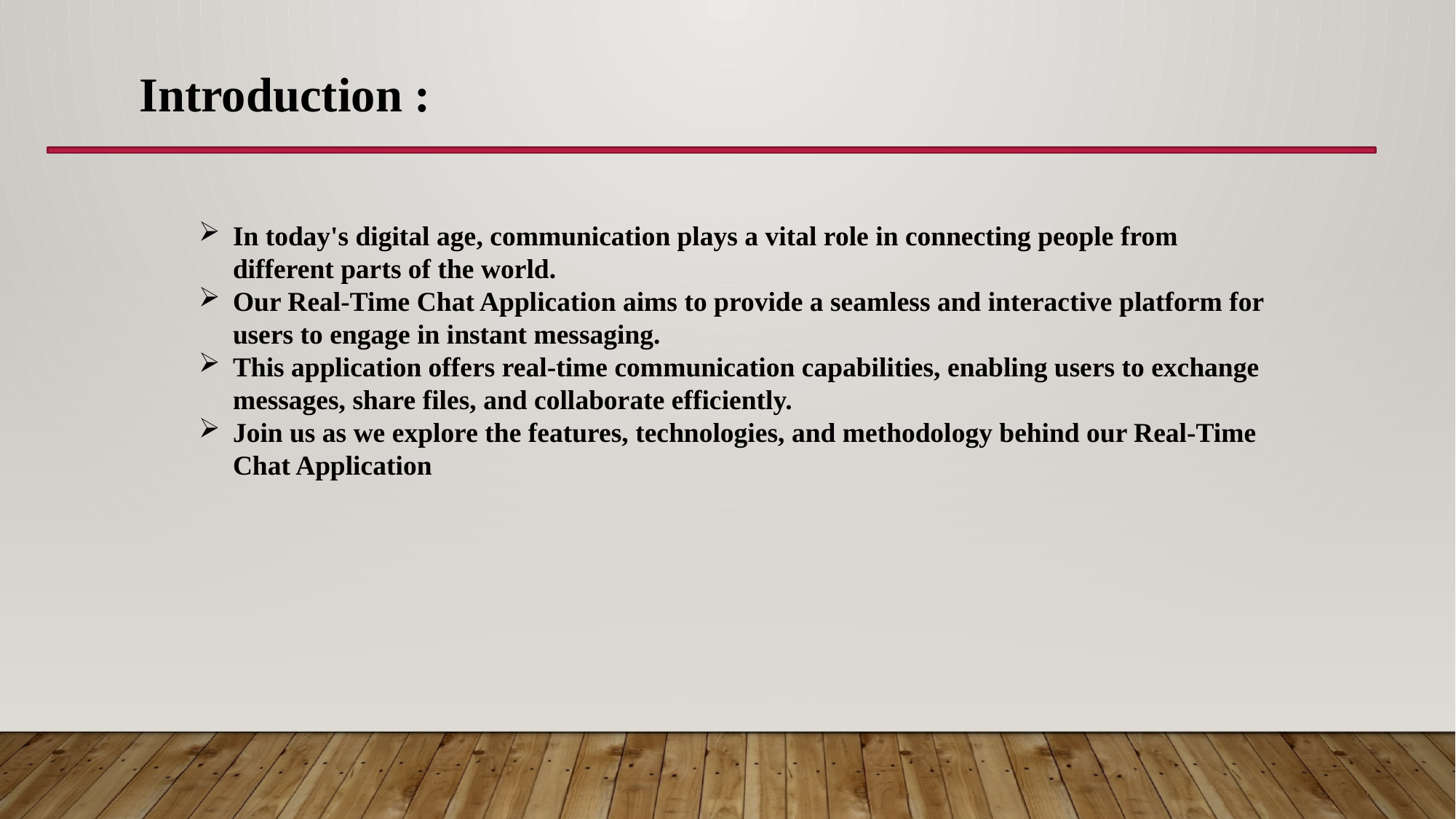

Introduction :

In today's digital age, communication plays a vital role in connecting people from different parts of the world.
Our Real-Time Chat Application aims to provide a seamless and interactive platform for users to engage in instant messaging.
This application offers real-time communication capabilities, enabling users to exchange messages, share files, and collaborate efficiently.
Join us as we explore the features, technologies, and methodology behind our Real-Time Chat Application